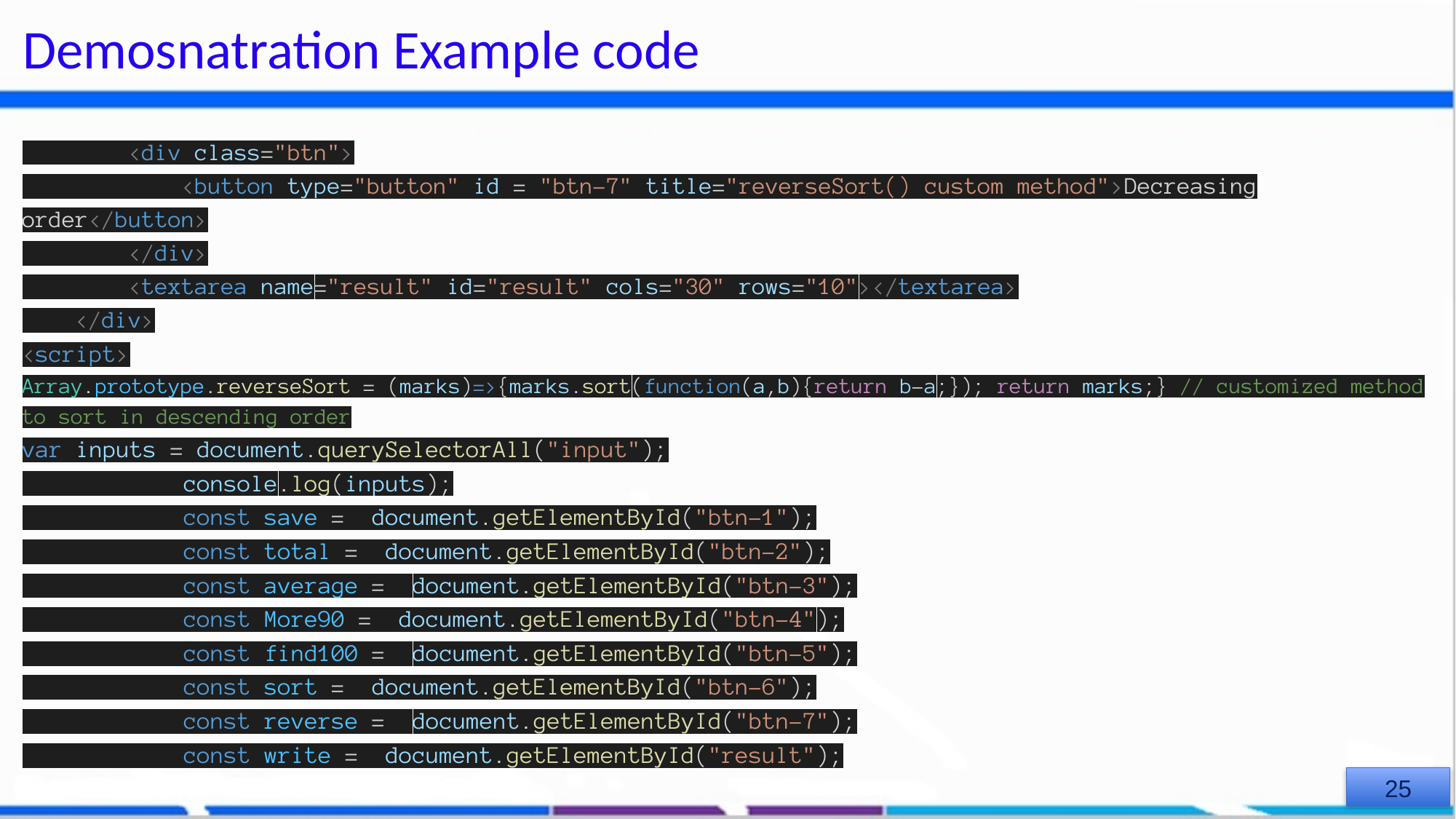

# Demosnatration Example code
        <div class="btn">
            <button type="button" id = "btn-7" title="reverseSort() custom method">Decreasing order</button>
        </div>
        <textarea name="result" id="result" cols="30" rows="10"></textarea>
    </div>
<script>
Array.prototype.reverseSort = (marks)=>{marks.sort(function(a,b){return b-a;}); return marks;} // customized method to sort in descending order
var inputs = document.querySelectorAll("input");
            console.log(inputs);
            const save =  document.getElementById("btn-1");
            const total =  document.getElementById("btn-2");
            const average =  document.getElementById("btn-3");
            const More90 =  document.getElementById("btn-4");
            const find100 =  document.getElementById("btn-5");
            const sort =  document.getElementById("btn-6");
            const reverse =  document.getElementById("btn-7");
            const write =  document.getElementById("result");

25